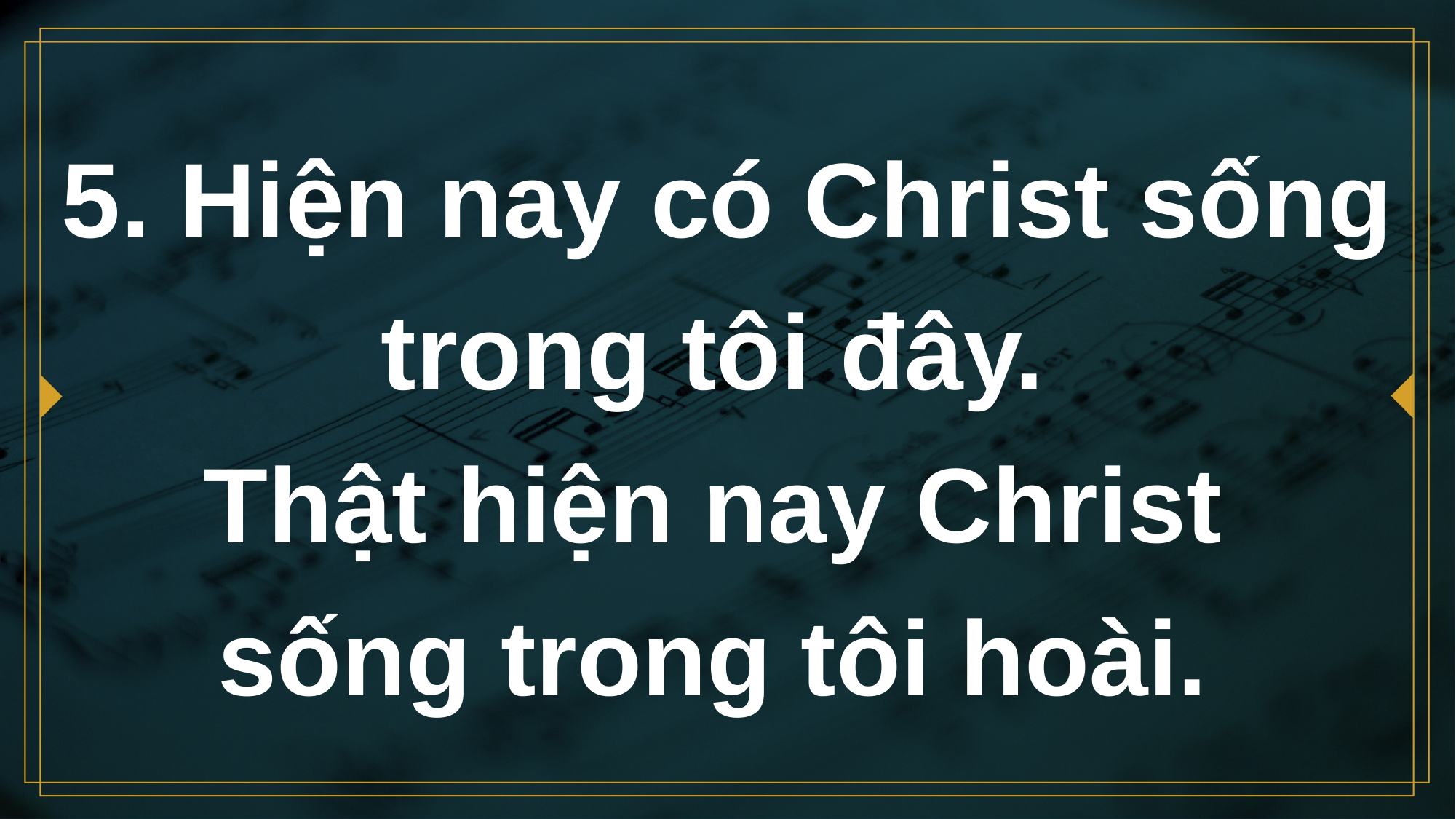

# 5. Hiện nay có Christ sống trong tôi đây. Thật hiện nay Christ sống trong tôi hoài.